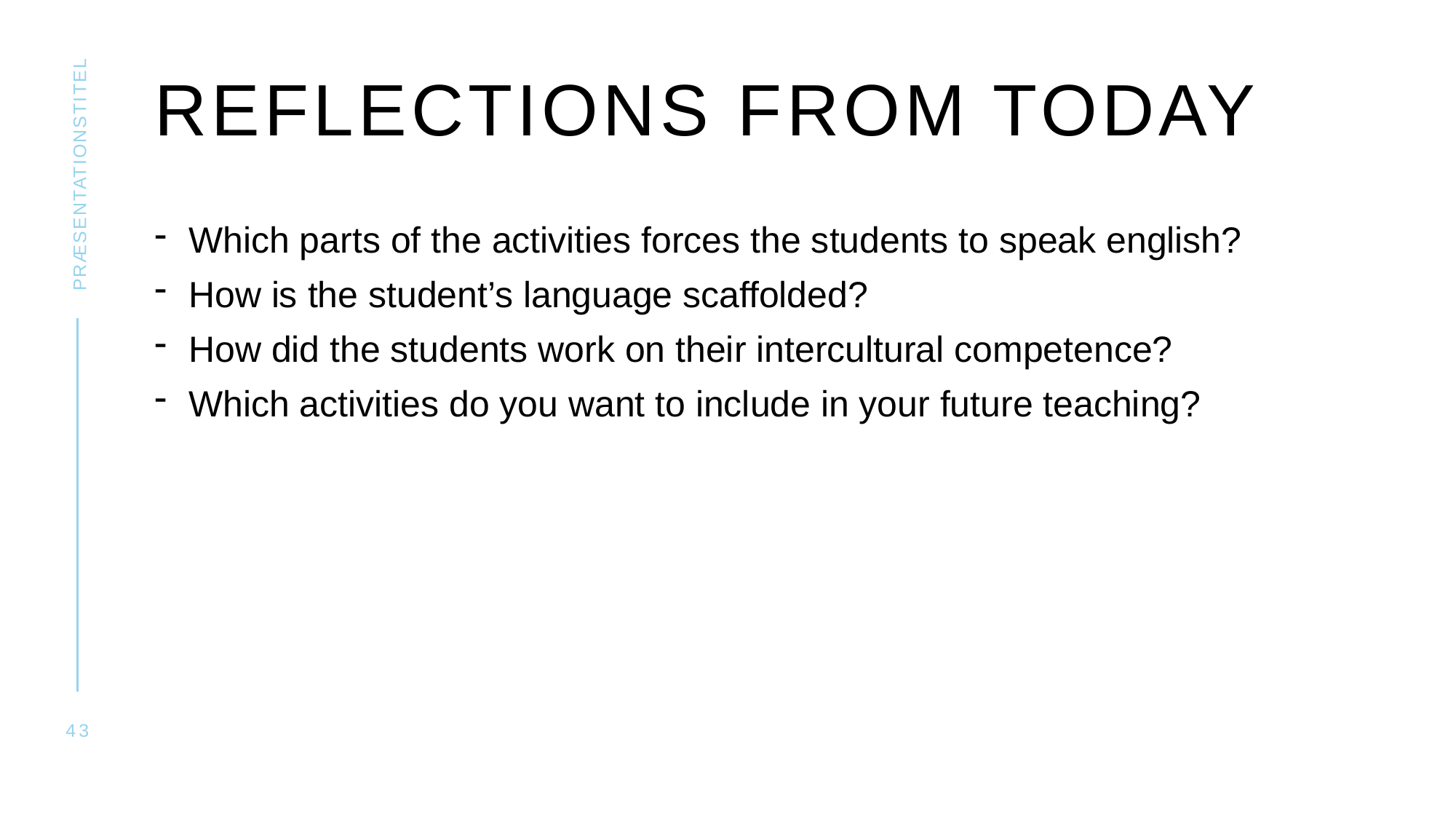

# Reflections from today
præsentationstitel
Which parts of the activities forces the students to speak english?
How is the student’s language scaffolded?
How did the students work on their intercultural competence?
Which activities do you want to include in your future teaching?

43